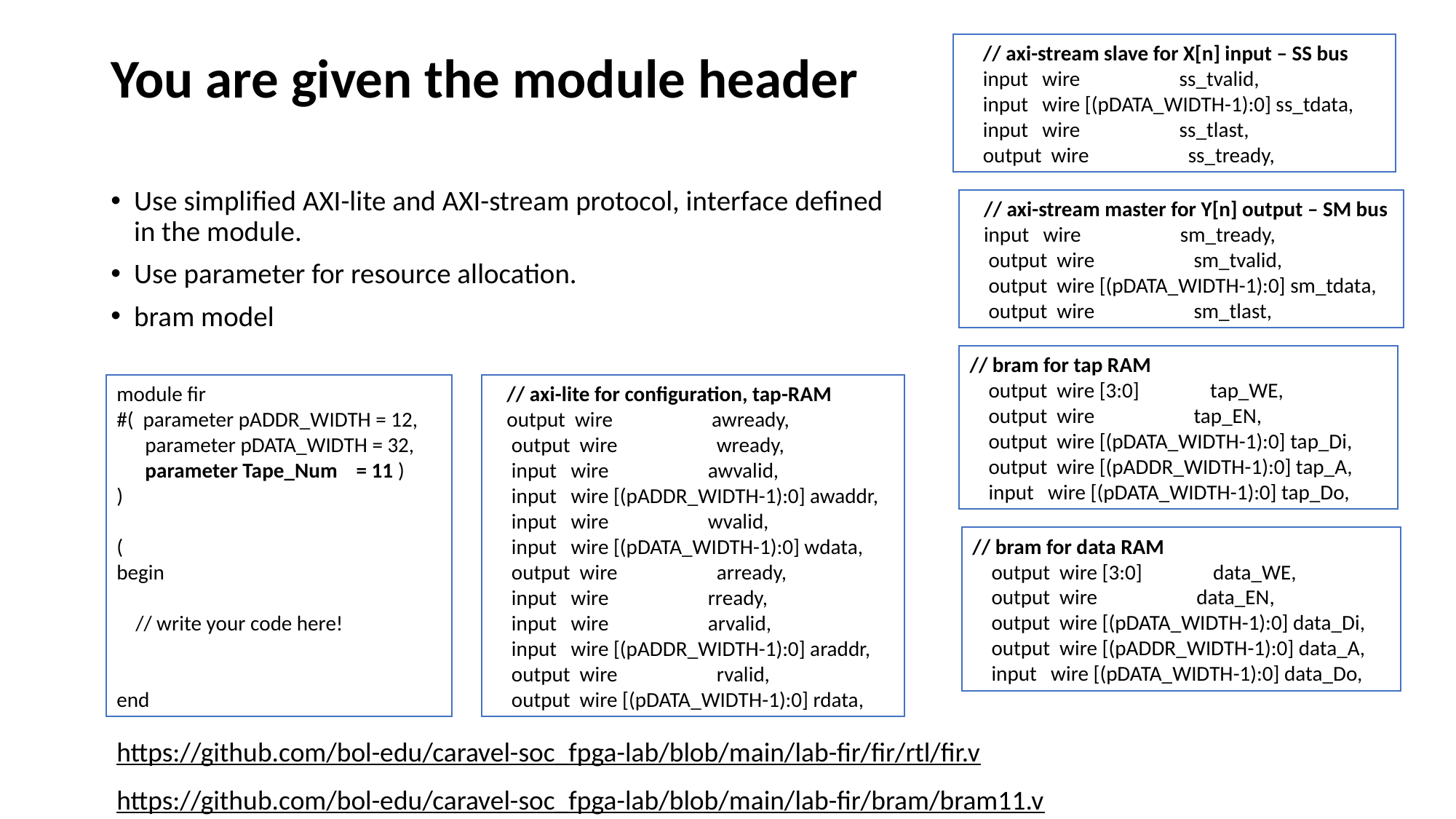

// axi-stream slave for X[n] input – SS bus
    input   wire                     ss_tvalid,
    input   wire [(pDATA_WIDTH-1):0] ss_tdata,
    input   wire                     ss_tlast,
    output  wire                     ss_tready,
# You are given the module header
Use simplified AXI-lite and AXI-stream protocol, interface defined in the module.
Use parameter for resource allocation.
bram model
   // axi-stream master for Y[n] output – SM bus
   input   wire                     sm_tready,
    output  wire                     sm_tvalid,
    output  wire [(pDATA_WIDTH-1):0] sm_tdata,
    output  wire                     sm_tlast,
// bram for tap RAM
    output  wire [3:0]               tap_WE,
    output  wire                     tap_EN,
    output  wire [(pDATA_WIDTH-1):0] tap_Di,
    output  wire [(pADDR_WIDTH-1):0] tap_A,
    input   wire [(pDATA_WIDTH-1):0] tap_Do,
module fir
#(  parameter pADDR_WIDTH = 12,
      parameter pDATA_WIDTH = 32,
      parameter Tape_Num    = 11 )
)

(
begin

    // write your code here!

end
   // axi-lite for configuration, tap-RAM
   output  wire                     awready,
    output  wire                     wready,
    input   wire                     awvalid,
    input   wire [(pADDR_WIDTH-1):0] awaddr,
    input   wire                     wvalid,
    input   wire [(pDATA_WIDTH-1):0] wdata,
    output  wire                     arready,
    input   wire                     rready,
    input   wire                     arvalid,
    input   wire [(pADDR_WIDTH-1):0] araddr,
    output  wire                     rvalid,
    output  wire [(pDATA_WIDTH-1):0] rdata,
// bram for data RAM
    output  wire [3:0]               data_WE,
    output  wire                     data_EN,
    output  wire [(pDATA_WIDTH-1):0] data_Di,
    output  wire [(pADDR_WIDTH-1):0] data_A,
    input   wire [(pDATA_WIDTH-1):0] data_Do,
https://github.com/bol-edu/caravel-soc_fpga-lab/blob/main/lab-fir/fir/rtl/fir.v
https://github.com/bol-edu/caravel-soc_fpga-lab/blob/main/lab-fir/bram/bram11.v